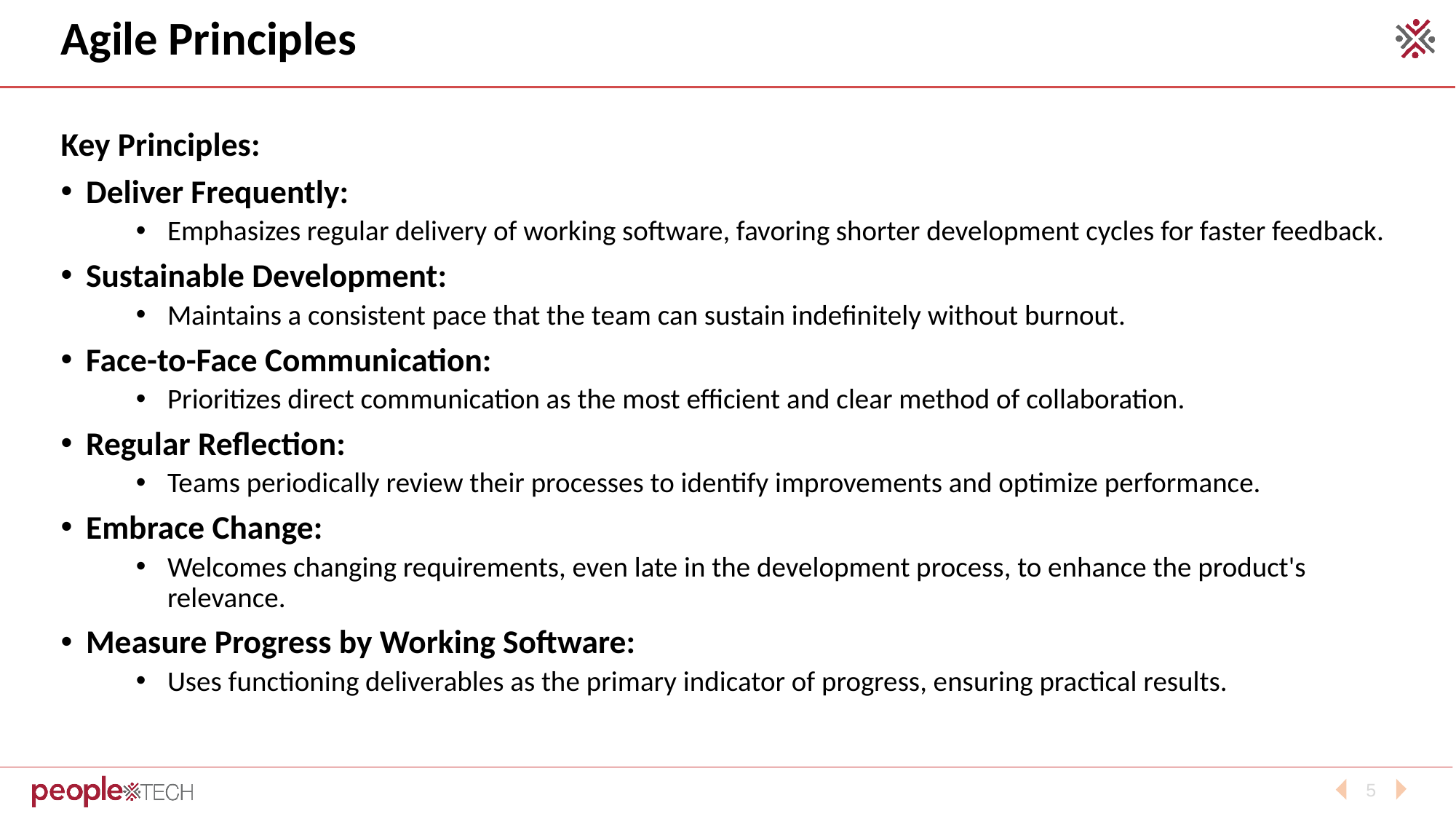

# Agile Principles
Key Principles:
Deliver Frequently:
Emphasizes regular delivery of working software, favoring shorter development cycles for faster feedback.
Sustainable Development:
Maintains a consistent pace that the team can sustain indefinitely without burnout.
Face-to-Face Communication:
Prioritizes direct communication as the most efficient and clear method of collaboration.
Regular Reflection:
Teams periodically review their processes to identify improvements and optimize performance.
Embrace Change:
Welcomes changing requirements, even late in the development process, to enhance the product's relevance.
Measure Progress by Working Software:
Uses functioning deliverables as the primary indicator of progress, ensuring practical results.